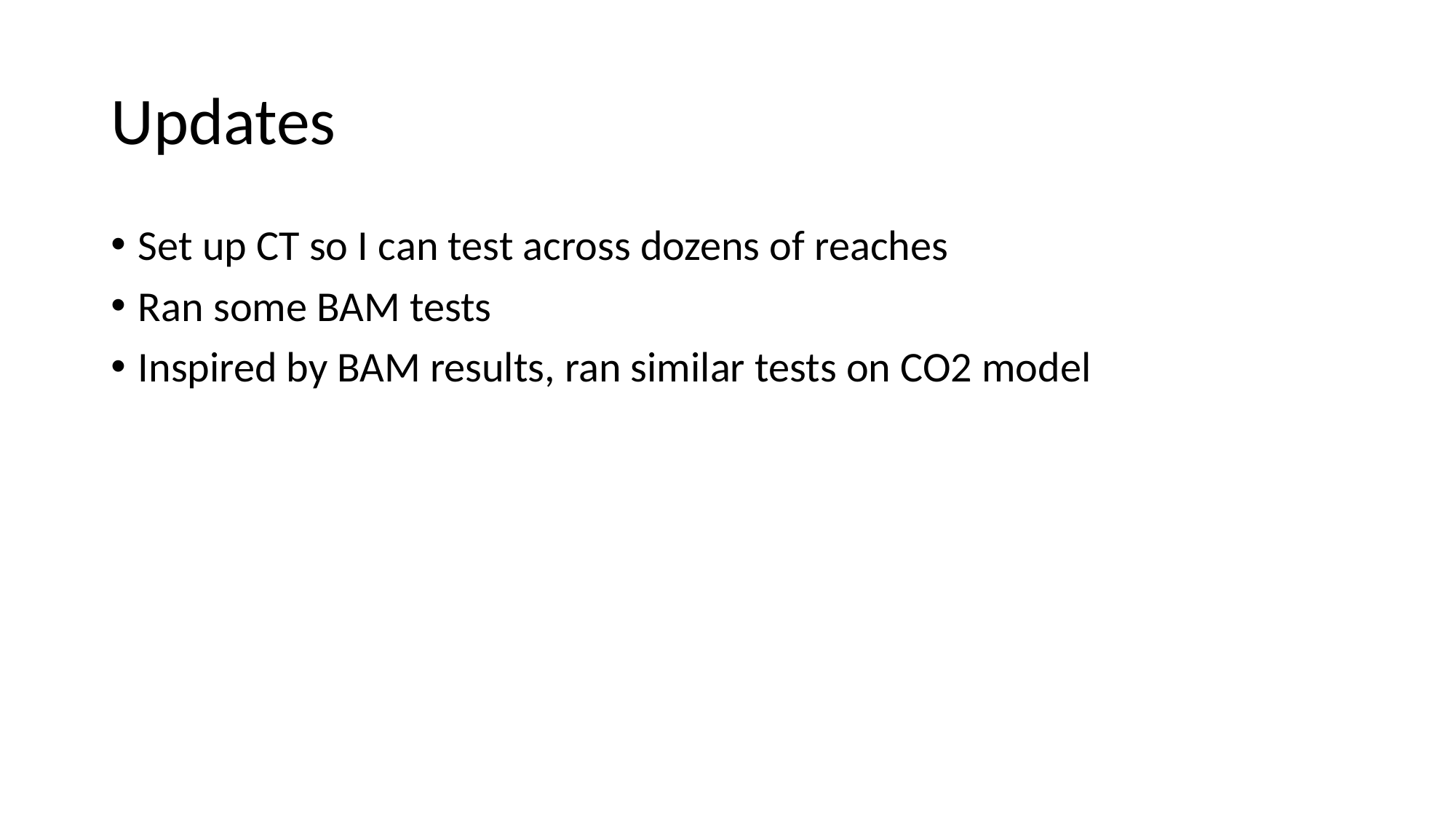

# Updates
Set up CT so I can test across dozens of reaches
Ran some BAM tests
Inspired by BAM results, ran similar tests on CO2 model